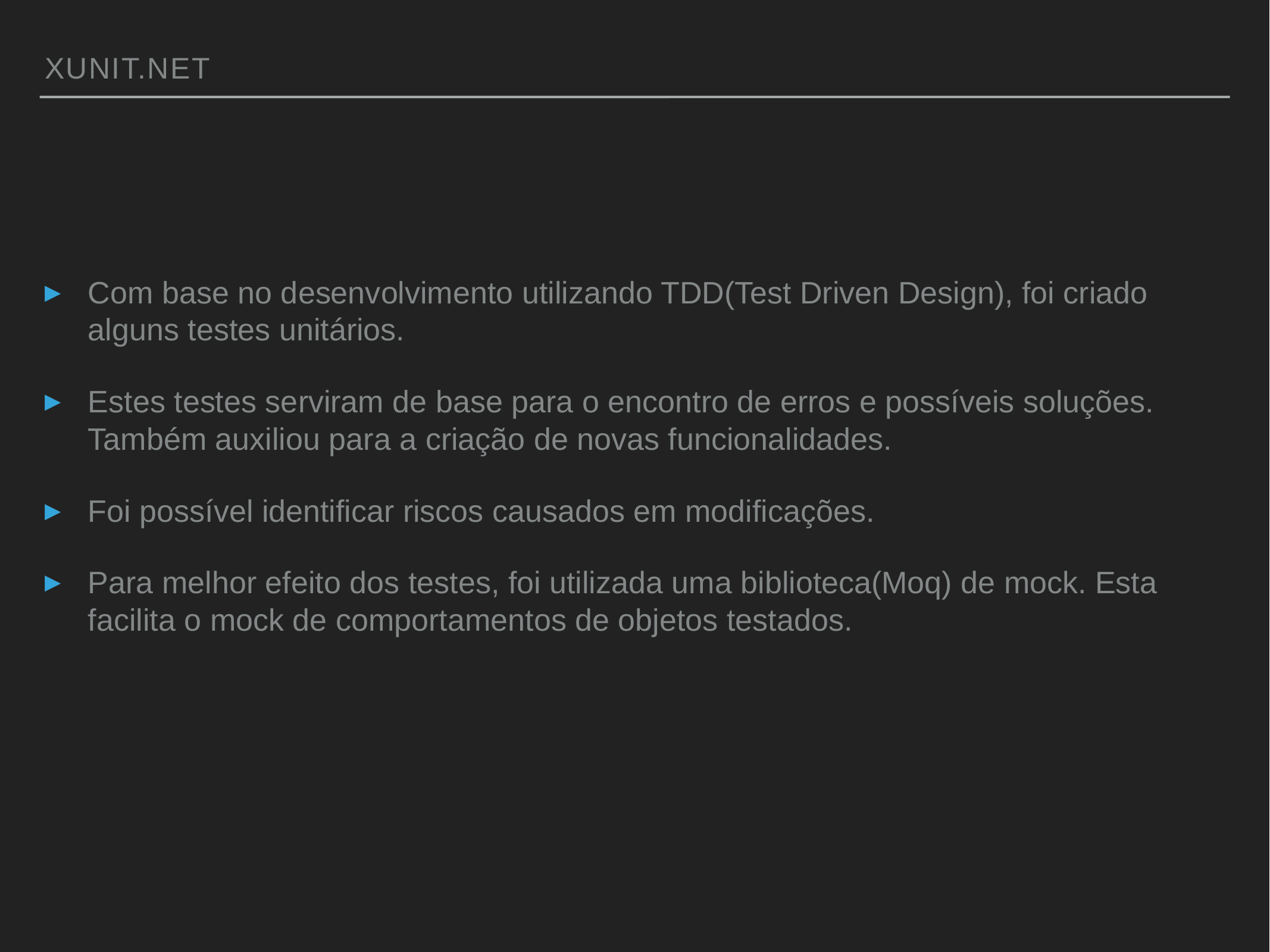

xunit.net
Com base no desenvolvimento utilizando TDD(Test Driven Design), foi criado alguns testes unitários.
Estes testes serviram de base para o encontro de erros e possíveis soluções. Também auxiliou para a criação de novas funcionalidades.
Foi possível identificar riscos causados em modificações.
Para melhor efeito dos testes, foi utilizada uma biblioteca(Moq) de mock. Esta facilita o mock de comportamentos de objetos testados.